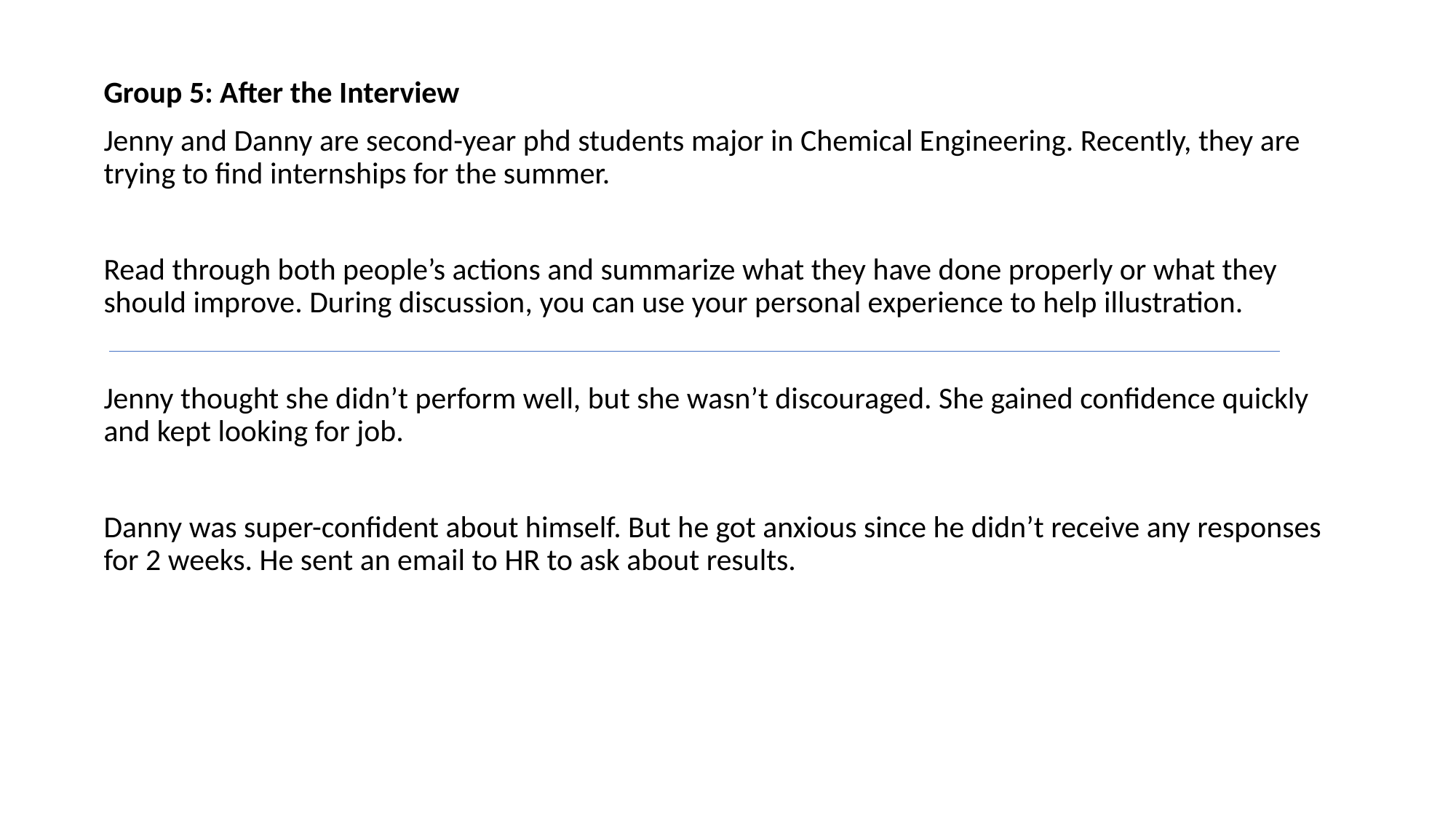

Group 5: After the Interview
Jenny and Danny are second-year phd students major in Chemical Engineering. Recently, they are trying to find internships for the summer.

Read through both people’s actions and summarize what they have done properly or what they should improve. During discussion, you can use your personal experience to help illustration.

Jenny thought she didn’t perform well, but she wasn’t discouraged. She gained confidence quickly and kept looking for job.

Danny was super-confident about himself. But he got anxious since he didn’t receive any responses for 2 weeks. He sent an email to HR to ask about results.